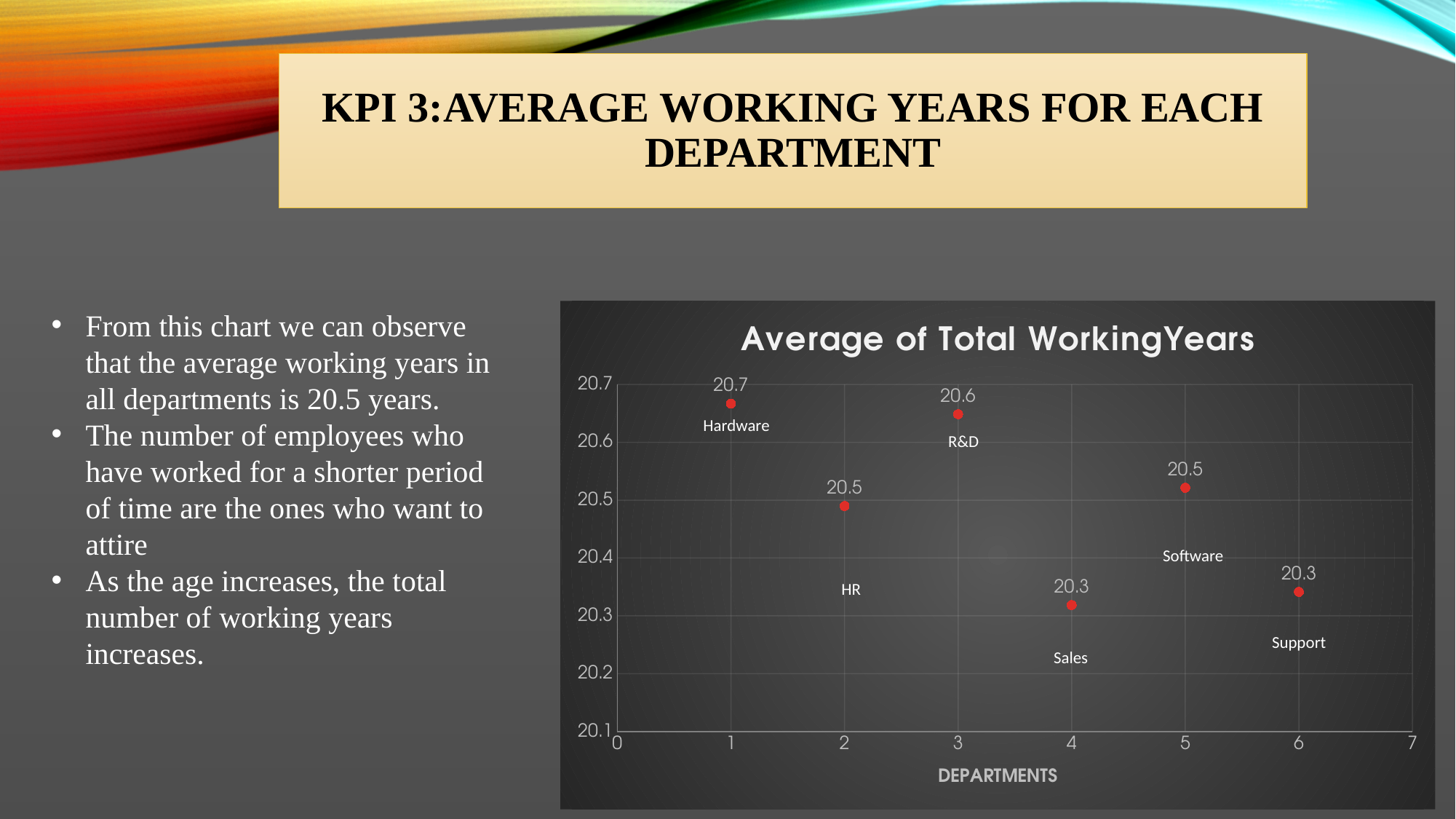

# KPI 3:Average Working Years for each Department
From this chart we can observe that the average working years in all departments is 20.5 years.
The number of employees who have worked for a shorter period of time are the ones who want to attire
As the age increases, the total number of working years increases.

### Chart: Average of Total WorkingYears

| Category | Average of TotalWorkingYears |
|---|---|
Hardware
R&D
Software
HR
Support
Sales